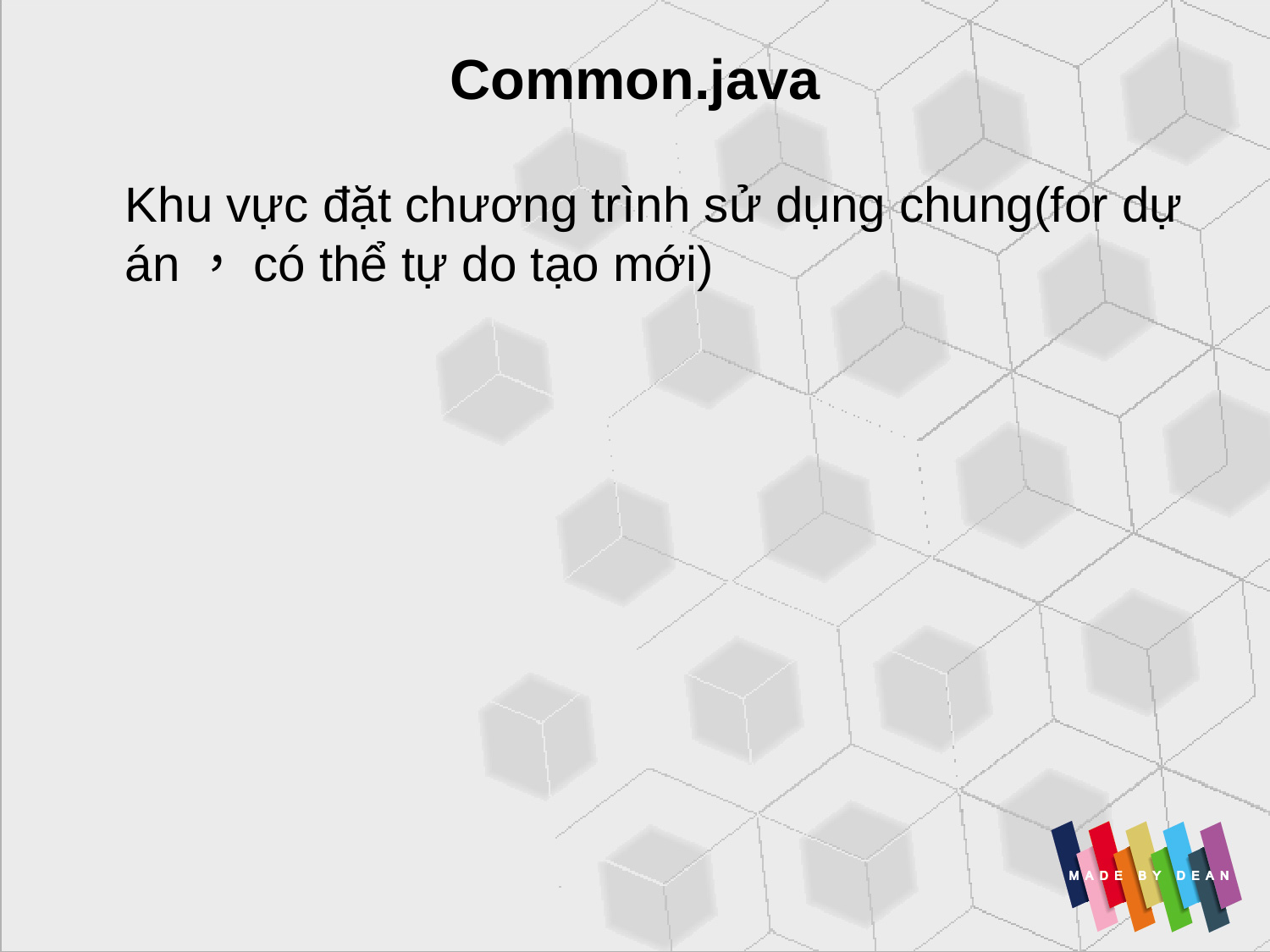

# Common.java
Khu vực đặt chương trình sử dụng chung(for dự án，có thể tự do tạo mới)